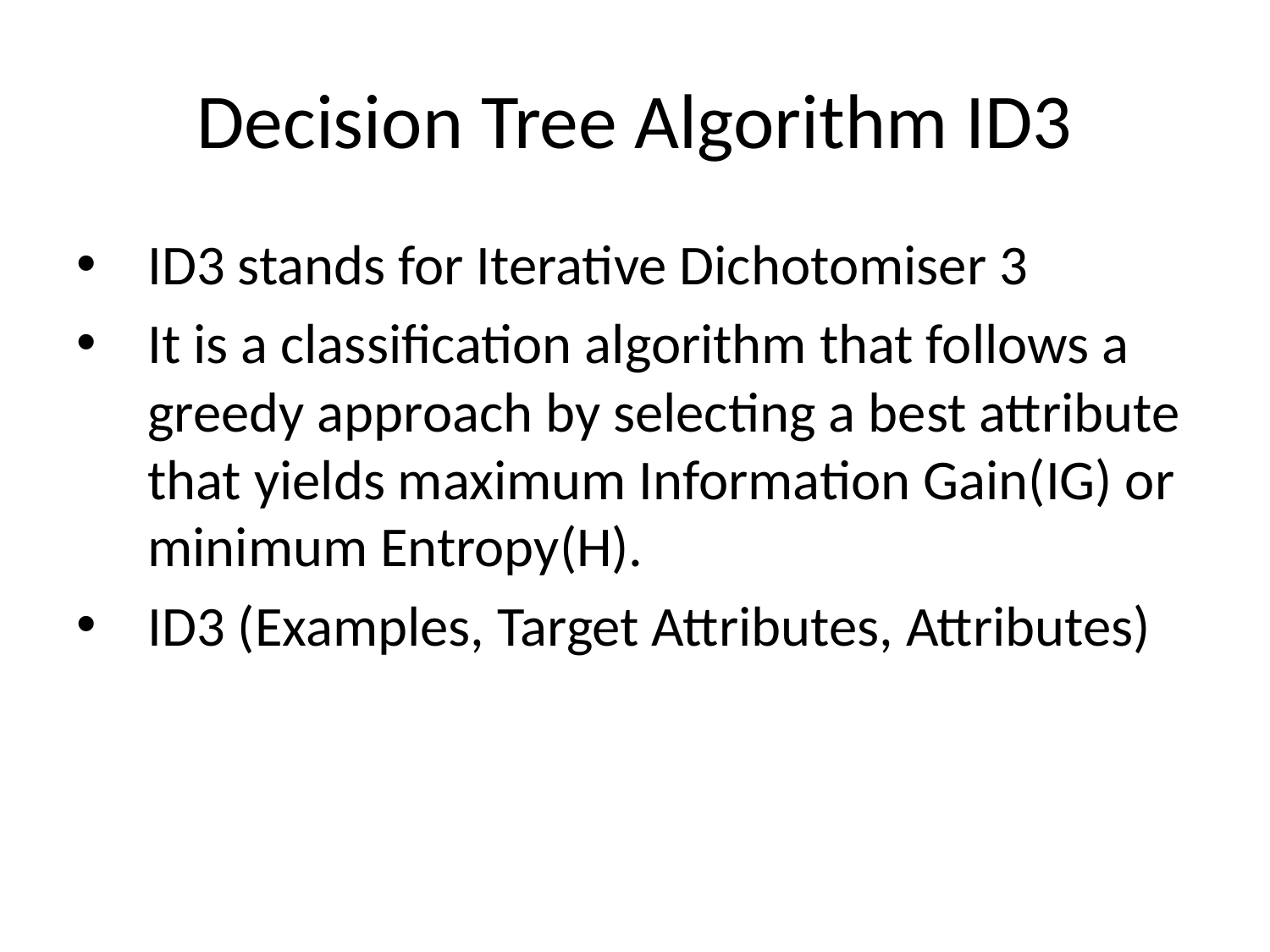

# Decision Tree Algorithm ID3
ID3 stands for Iterative Dichotomiser 3
It is a classification algorithm that follows a greedy approach by selecting a best attribute that yields maximum Information Gain(IG) or minimum Entropy(H).
ID3 (Examples, Target Attributes, Attributes)